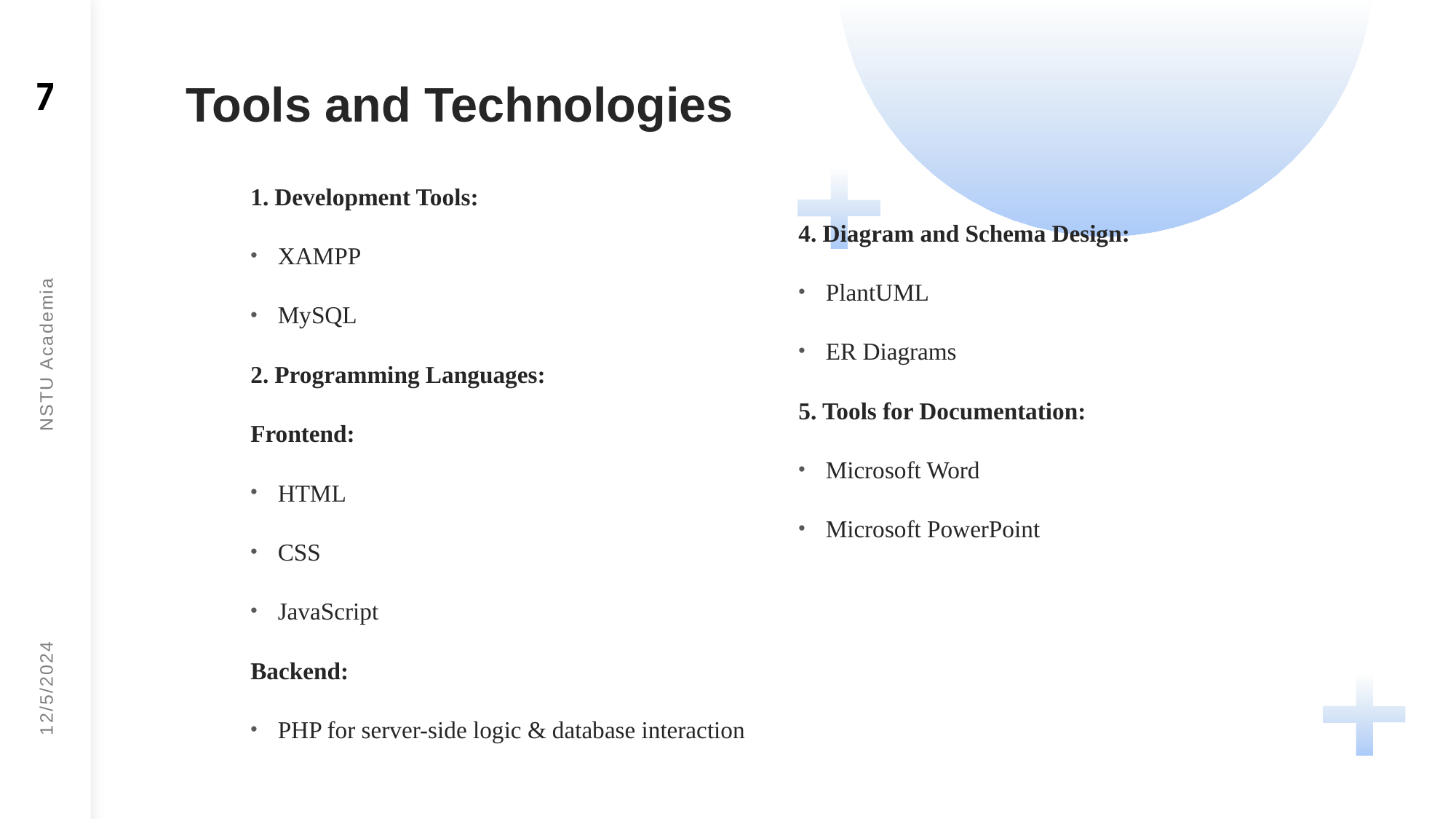

7
# Tools and Technologies
1. Development Tools:
XAMPP
MySQL
2. Programming Languages:
Frontend:
HTML
CSS
JavaScript
Backend:
PHP for server-side logic & database interaction
4. Diagram and Schema Design:
PlantUML
ER Diagrams
5. Tools for Documentation:
Microsoft Word
Microsoft PowerPoint
NSTU Academia
12/5/2024